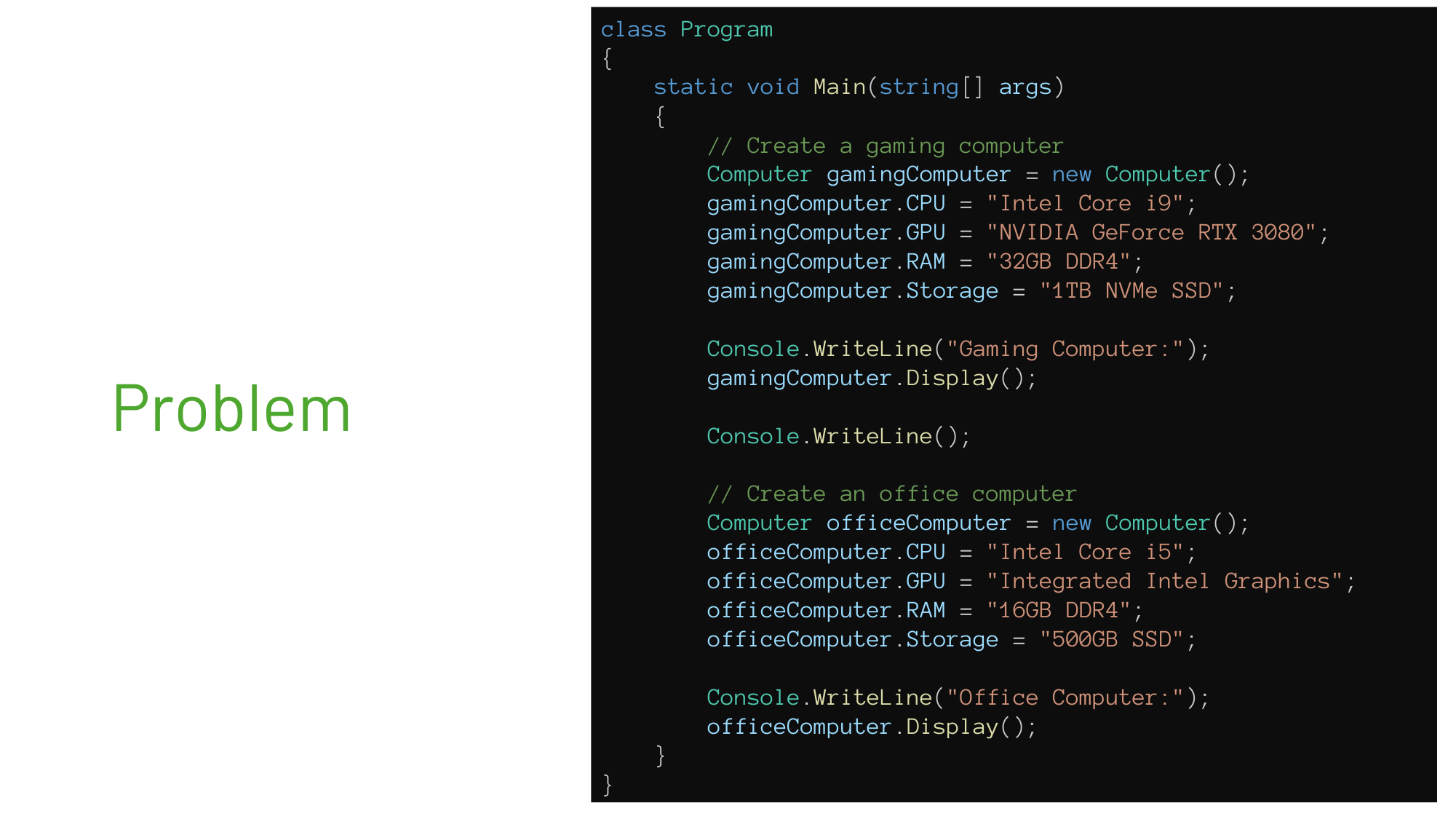

class Program
{
    static void Main(string[] args)
    {
        // Create a gaming computer
        Computer gamingComputer = new Computer();
        gamingComputer.CPU = "Intel Core i9";
        gamingComputer.GPU = "NVIDIA GeForce RTX 3080";
        gamingComputer.RAM = "32GB DDR4";
        gamingComputer.Storage = "1TB NVMe SSD";
        Console.WriteLine("Gaming Computer:");
        gamingComputer.Display();
        Console.WriteLine();
        // Create an office computer
        Computer officeComputer = new Computer();
        officeComputer.CPU = "Intel Core i5";
        officeComputer.GPU = "Integrated Intel Graphics";
        officeComputer.RAM = "16GB DDR4";
        officeComputer.Storage = "500GB SSD";
        Console.WriteLine("Office Computer:");
        officeComputer.Display();
    }
}
# Problem
4